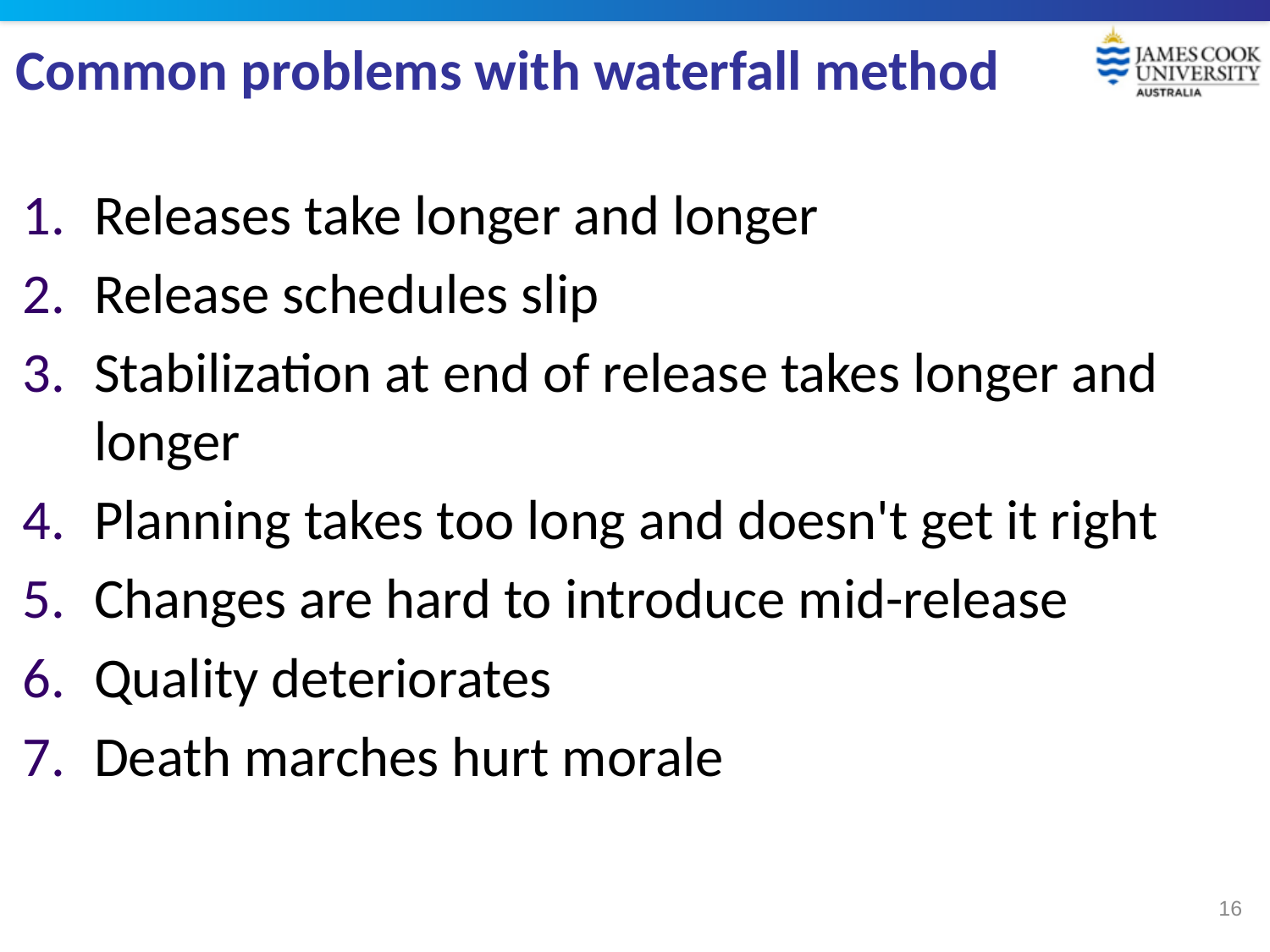

# Common problems with waterfall method
Releases take longer and longer
Release schedules slip
Stabilization at end of release takes longer and longer
Planning takes too long and doesn't get it right
Changes are hard to introduce mid-release
Quality deteriorates
Death marches hurt morale
16